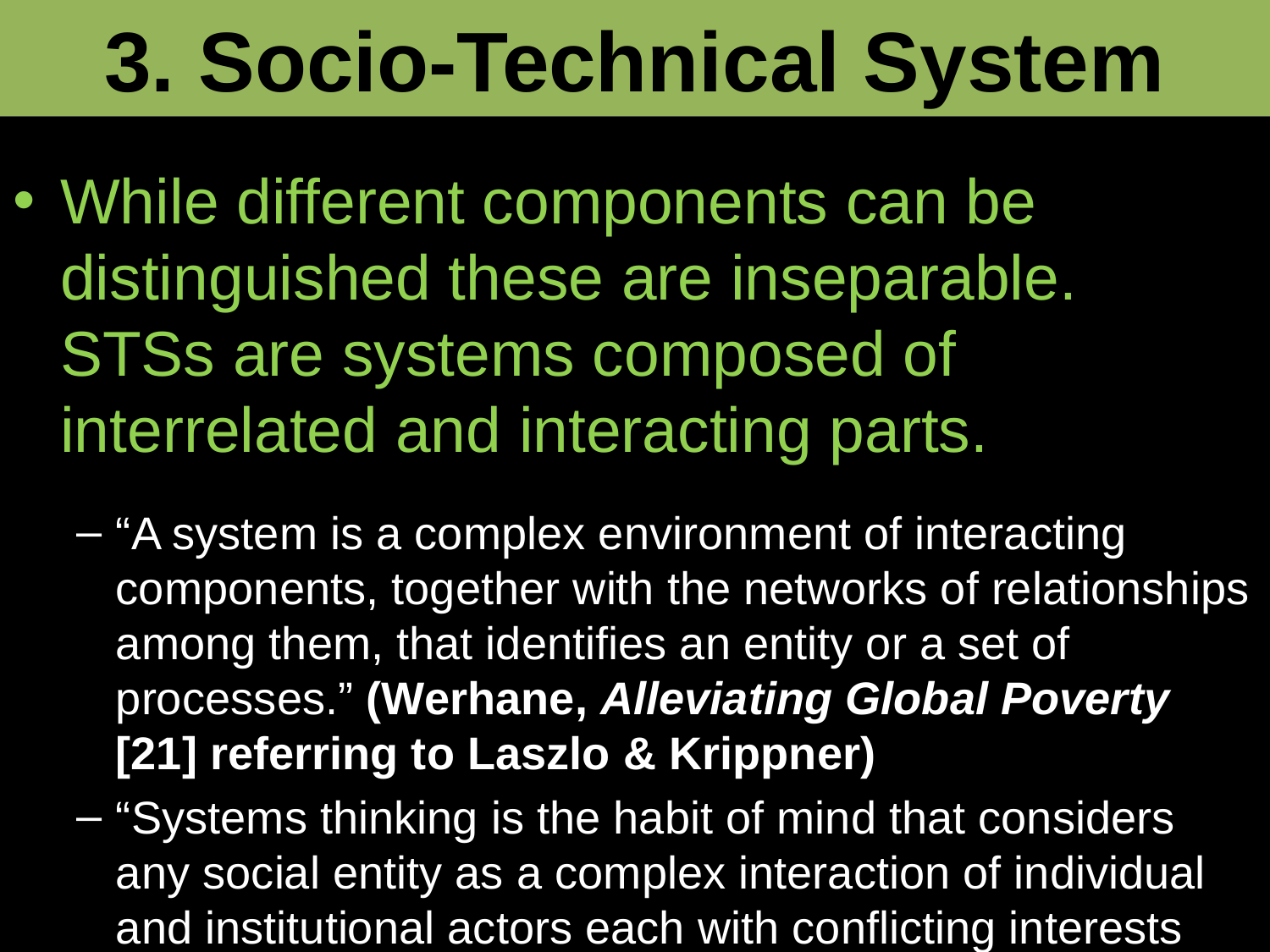

# 3. Socio-Technical System

While different components can be distinguished these are inseparable.  STSs are systems composed of interrelated and interacting parts.

“A system is a complex environment of interacting components, together with the networks of relationships among them, that identifies an entity or a set of processes.” (Werhane, Alleviating Global Poverty [21] referring to Laszlo & Krippner)
“Systems thinking is the habit of mind that considers any social entity as a complex interaction of individual and institutional actors each with conflicting interests and goals and with a number of feedback loops” (Werhane referring to Wolf 1999)